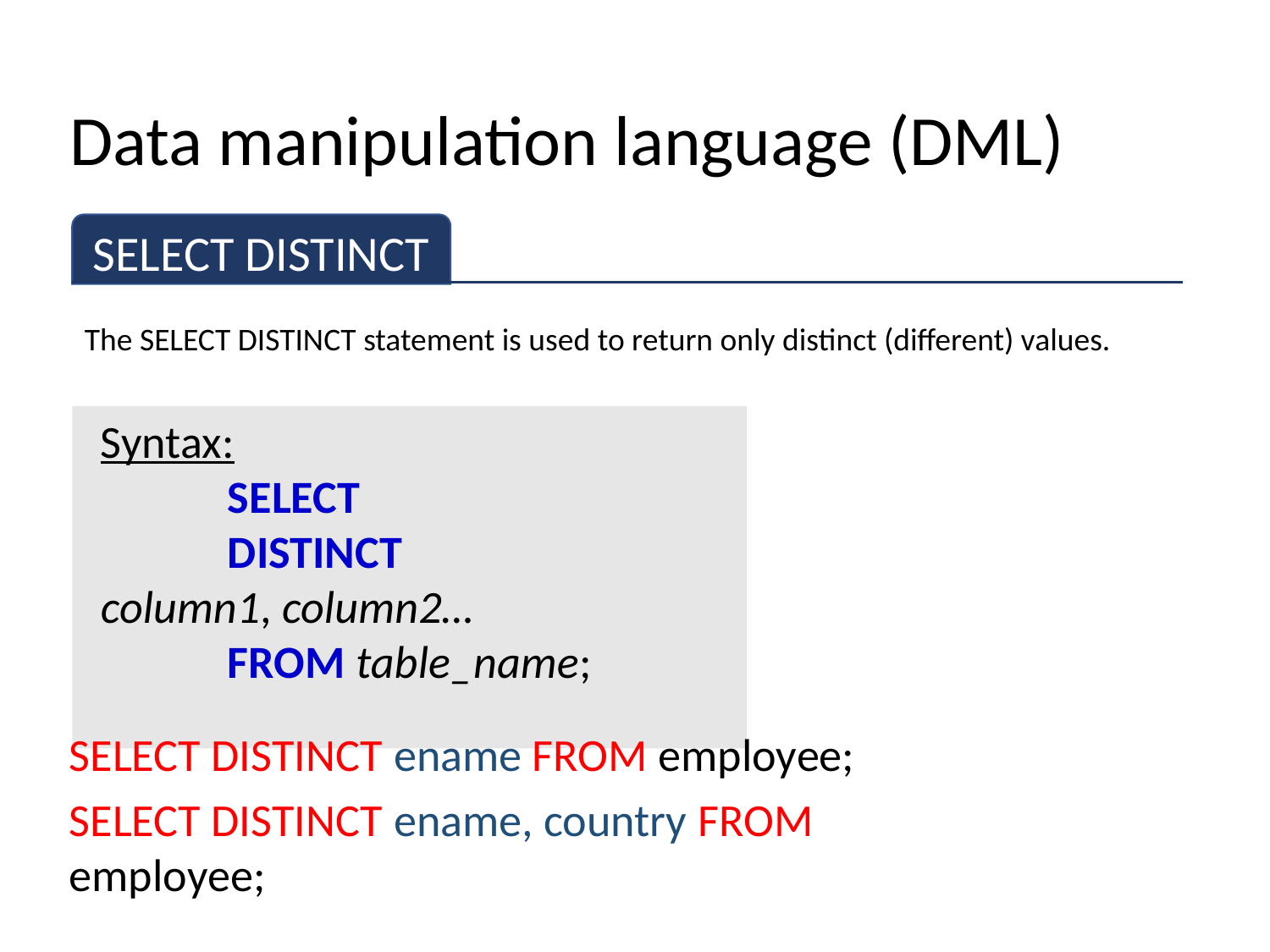

# Data manipulation language (DML)
SELECT DISTINCT
The SELECT DISTINCT statement is used to return only distinct (different) values.

Syntax:
	SELECT
	DISTINCT column1, column2…
	FROM table_name;

SELECT DISTINCT ename FROM employee;
SELECT DISTINCT ename, country FROM employee;